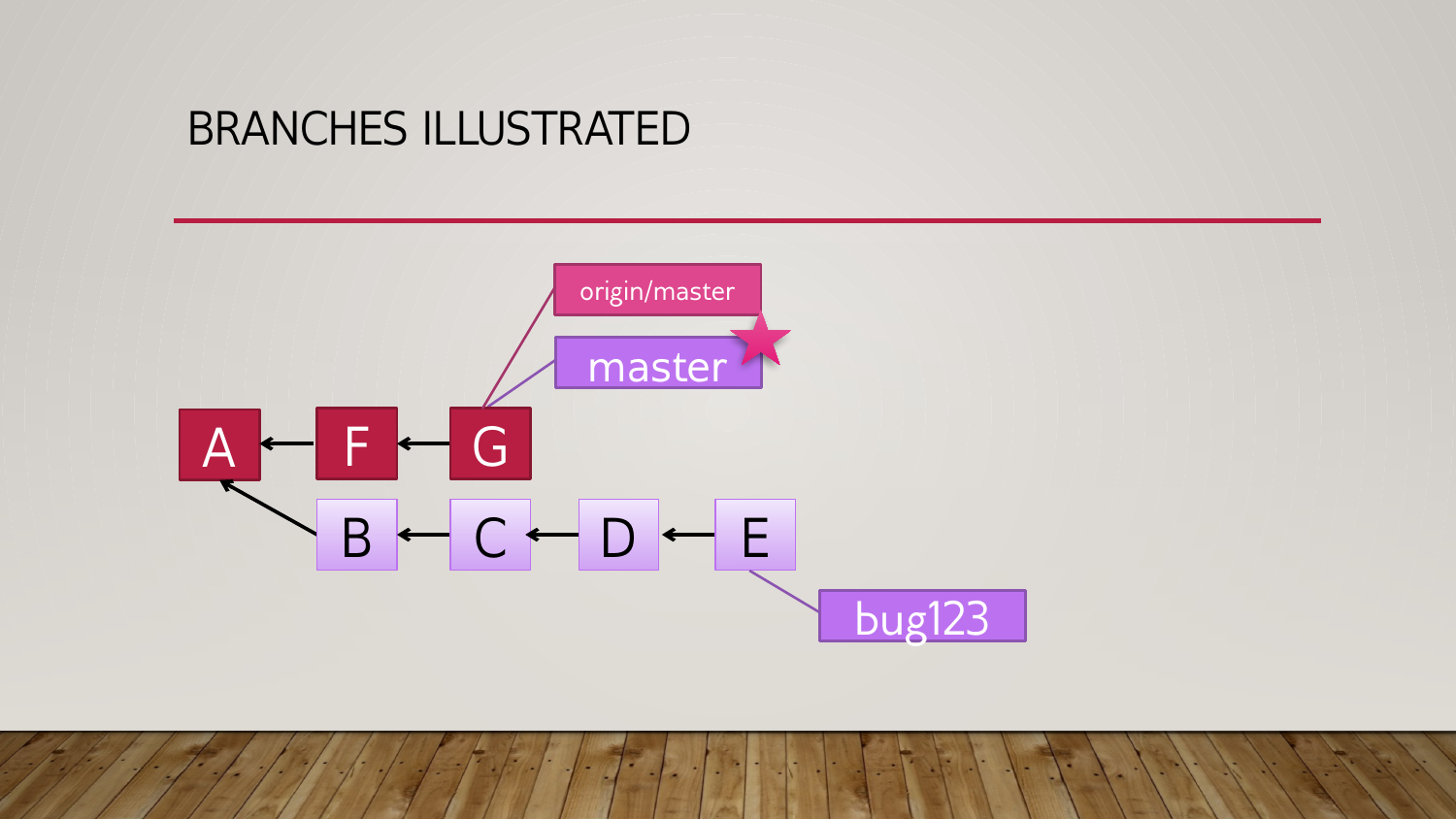

# Branches Illustrated
origin/master

master
F
G
A
B
C
D
E
bug123